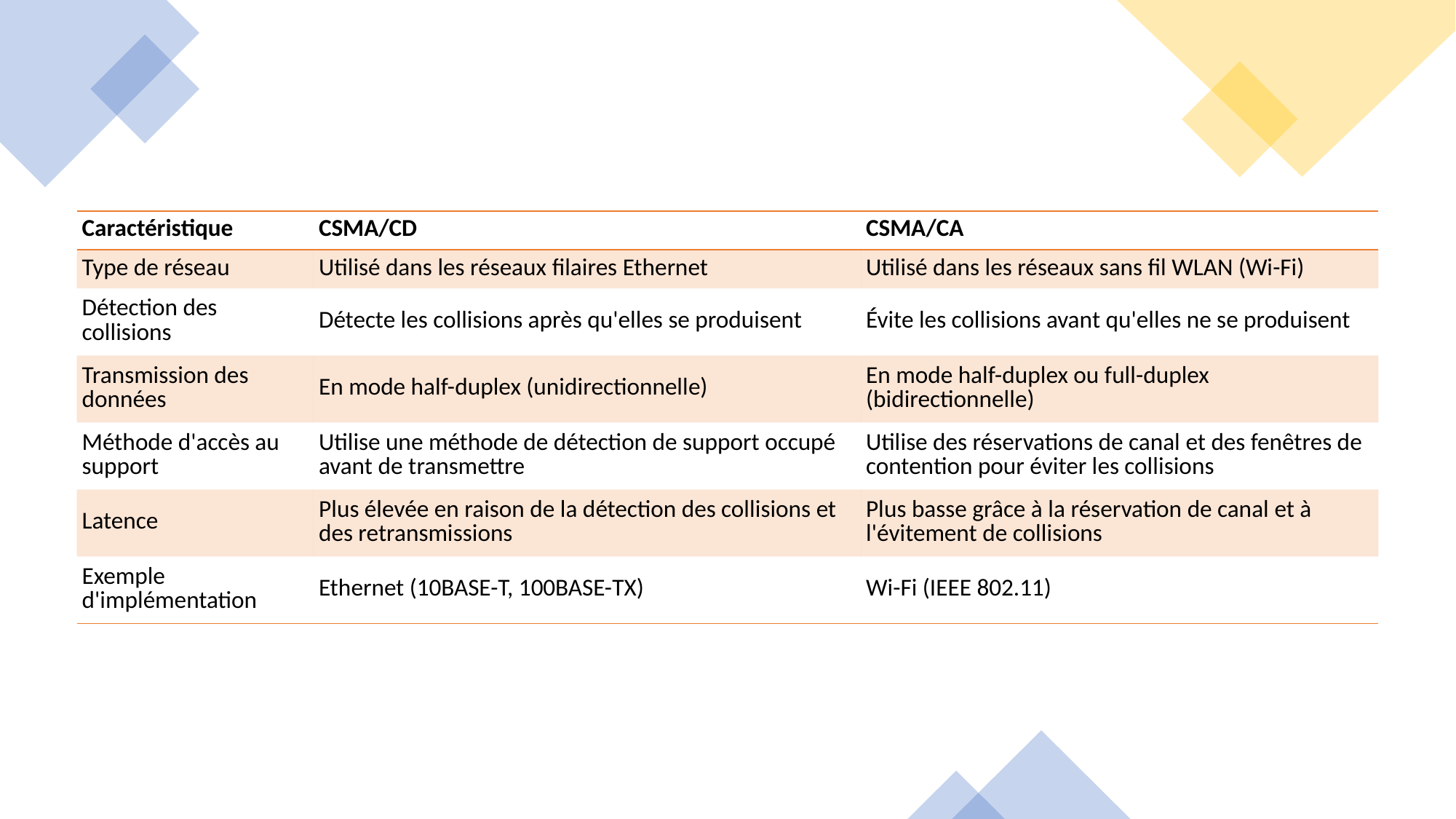

| Caractéristique | CSMA/CD | CSMA/CA |
| --- | --- | --- |
| Type de réseau | Utilisé dans les réseaux filaires Ethernet | Utilisé dans les réseaux sans fil WLAN (Wi-Fi) |
| Détection des collisions | Détecte les collisions après qu'elles se produisent | Évite les collisions avant qu'elles ne se produisent |
| Transmission des données | En mode half-duplex (unidirectionnelle) | En mode half-duplex ou full-duplex (bidirectionnelle) |
| Méthode d'accès au support | Utilise une méthode de détection de support occupé avant de transmettre | Utilise des réservations de canal et des fenêtres de contention pour éviter les collisions |
| Latence | Plus élevée en raison de la détection des collisions et des retransmissions | Plus basse grâce à la réservation de canal et à l'évitement de collisions |
| Exemple d'implémentation | Ethernet (10BASE-T, 100BASE-TX) | Wi-Fi (IEEE 802.11) |